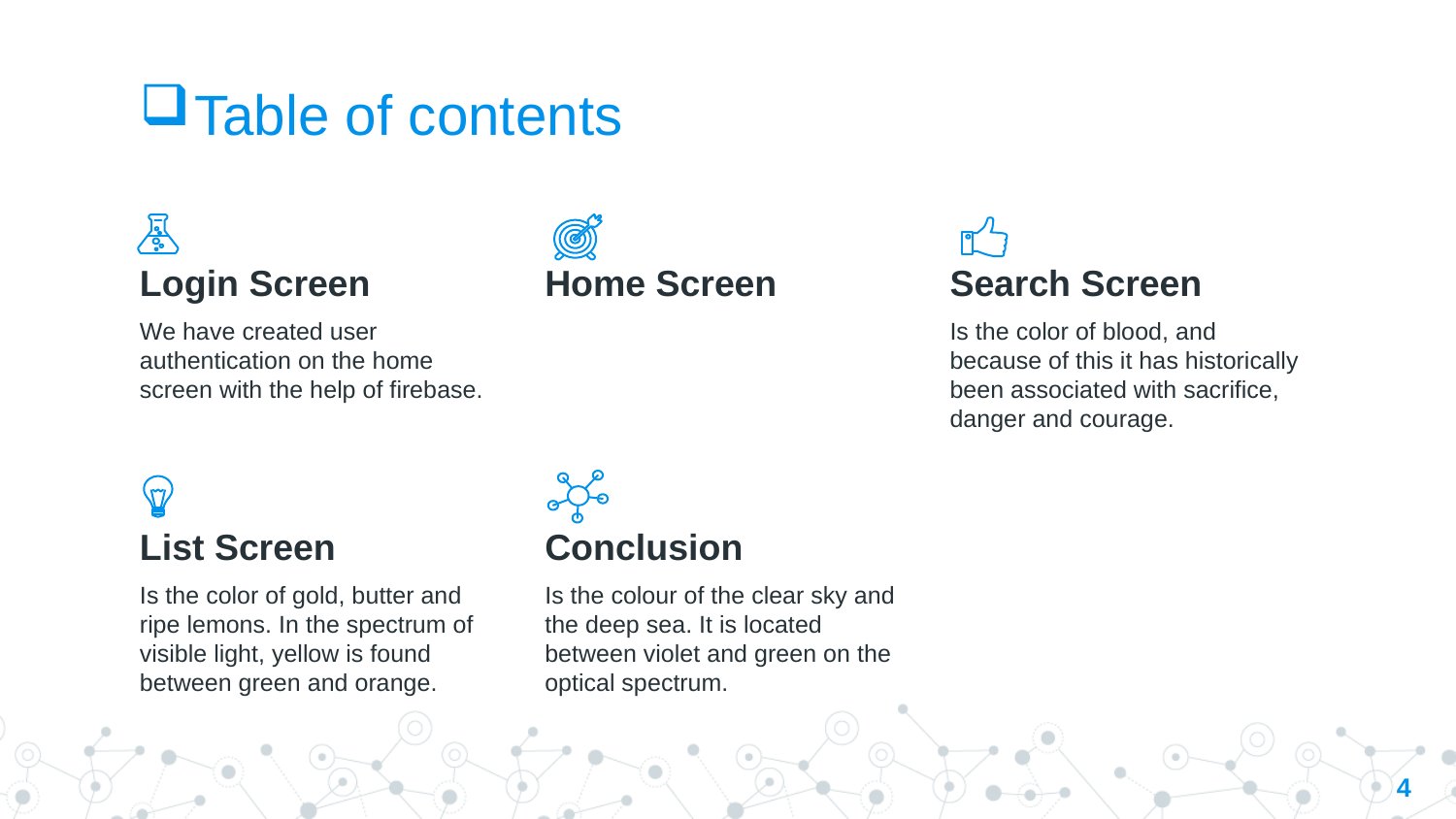

# Table of contents

Login Screen
We have created user authentication on the home screen with the help of firebase.
Home Screen

Search Screen
Is the color of blood, and because of this it has historically been associated with sacrifice, danger and courage.

List Screen
Is the color of gold, butter and ripe lemons. In the spectrum of visible light, yellow is found between green and orange.
Conclusion
Is the colour of the clear sky and the deep sea. It is located between violet and green on the optical spectrum.

4